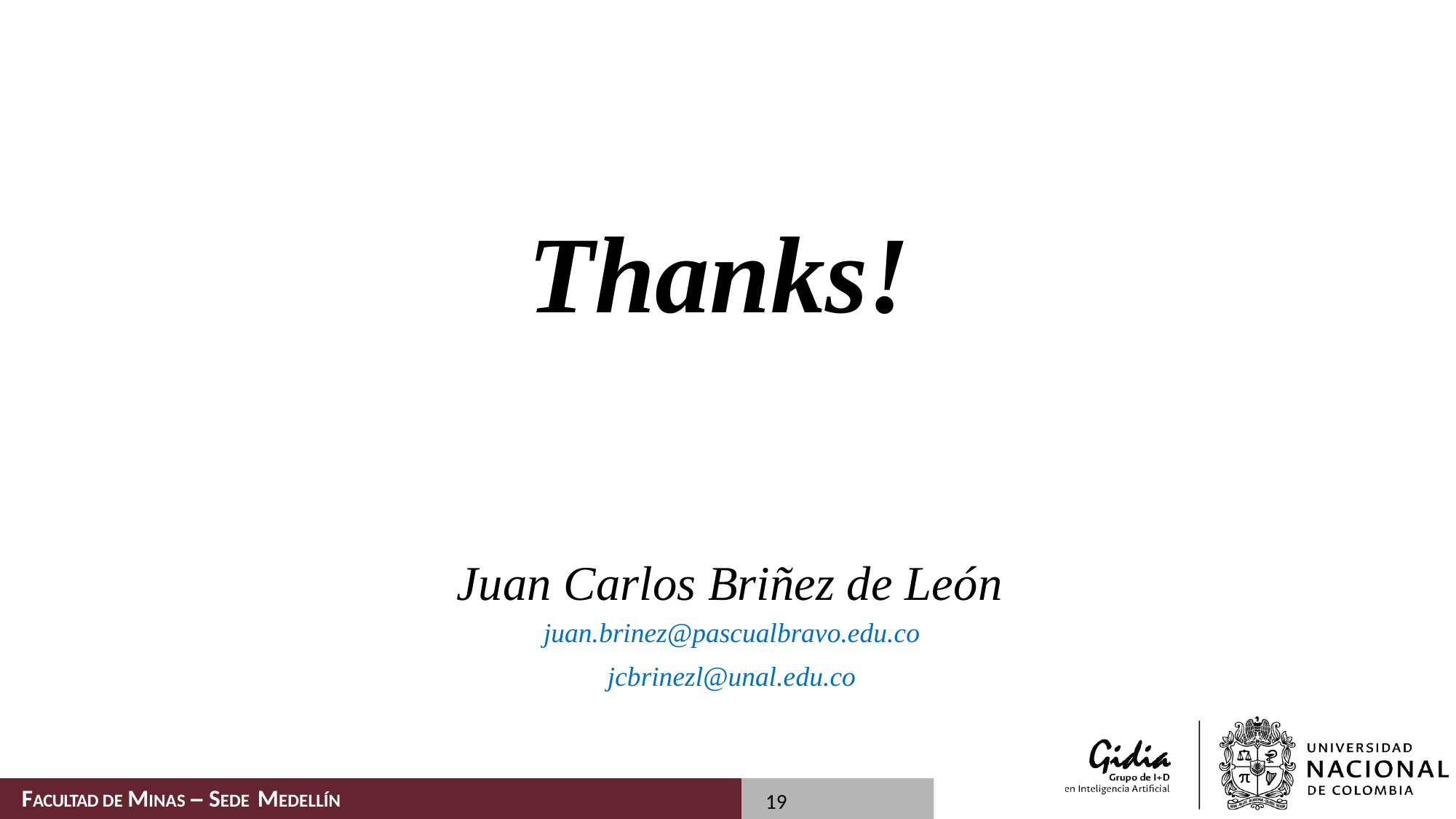

Thanks!
Juan Carlos Briñez de León
juan.brinez@pascualbravo.edu.co
jcbrinezl@unal.edu.co
19